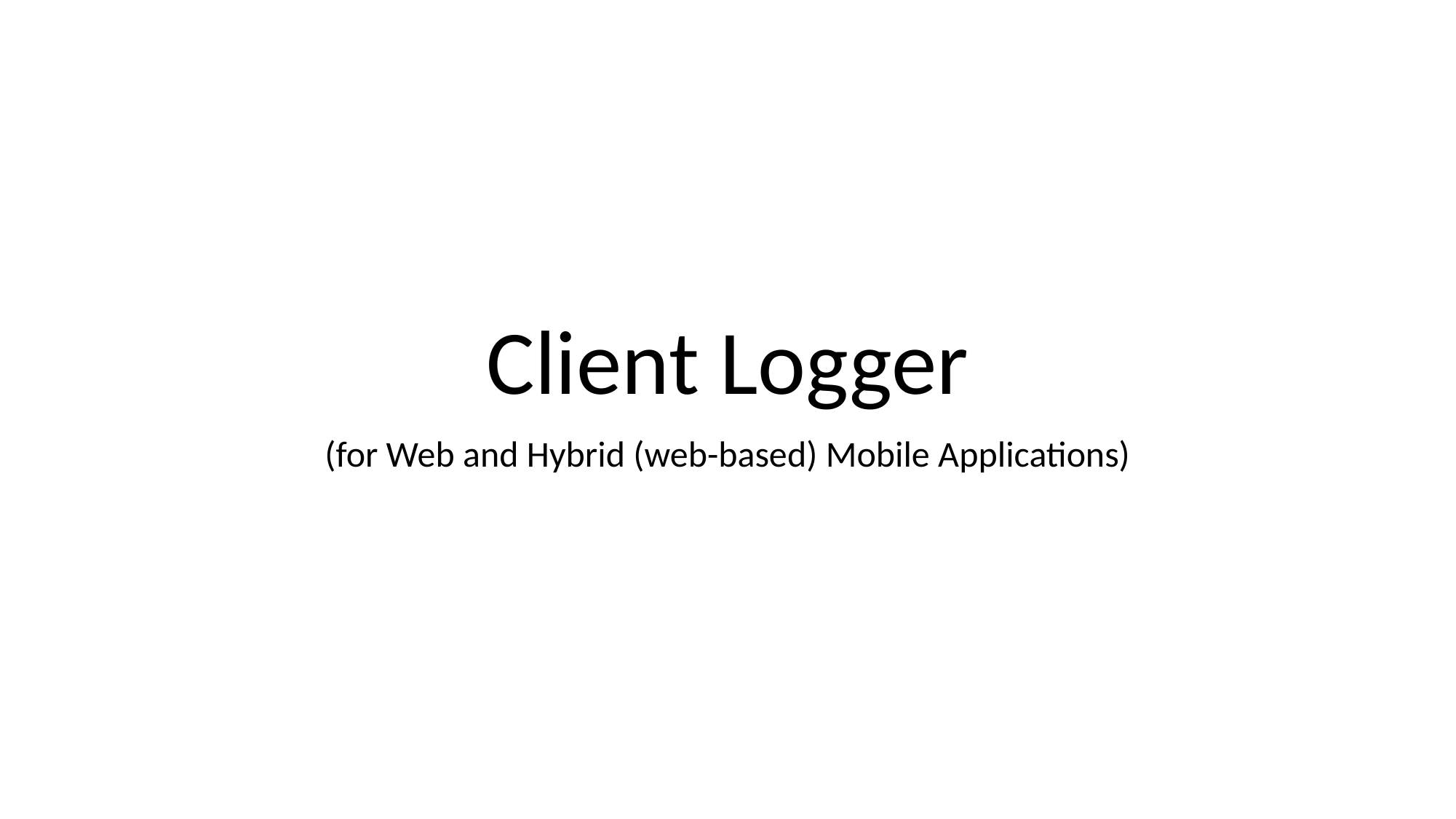

# Client Logger
(for Web and Hybrid (web-based) Mobile Applications)